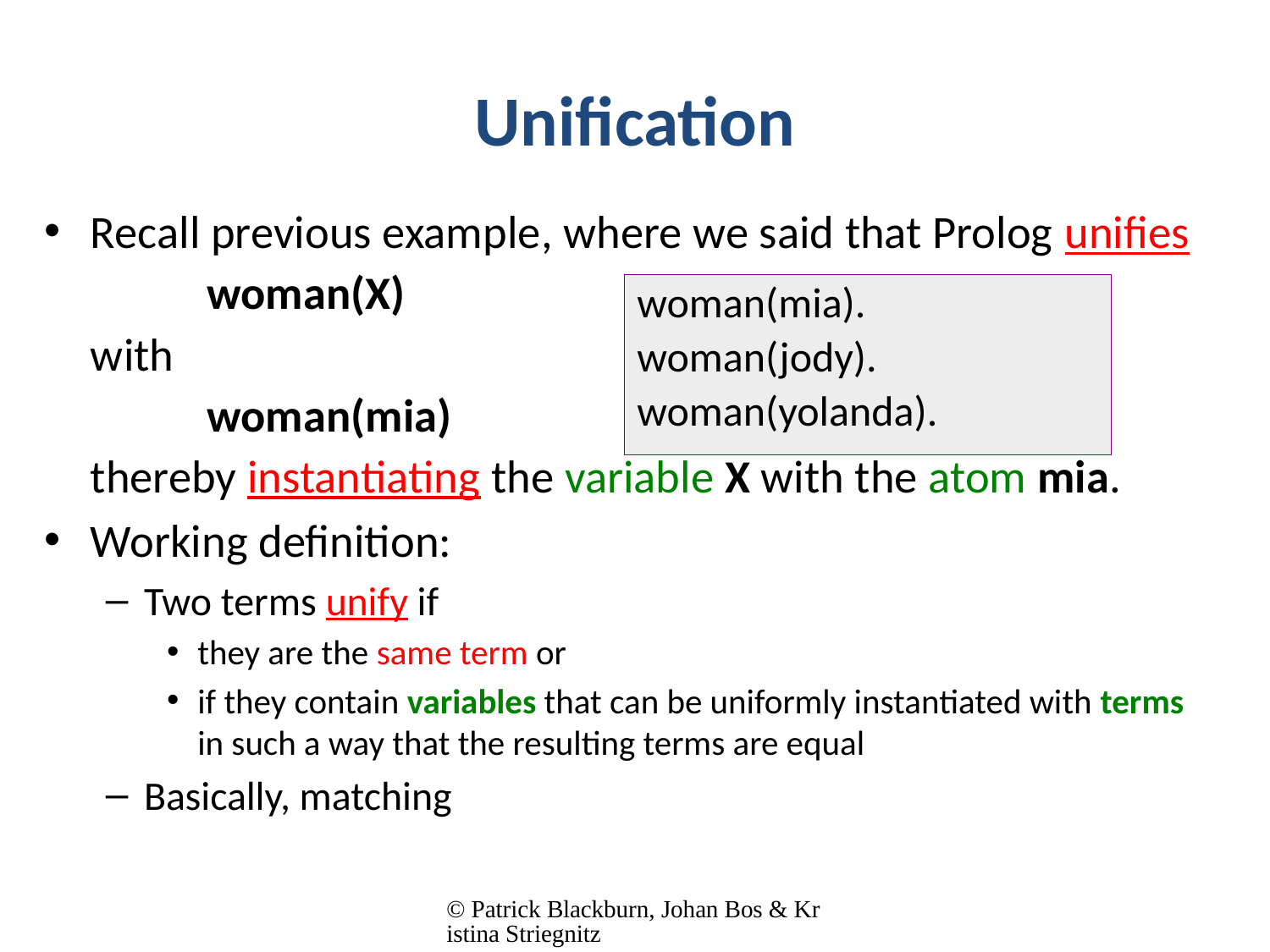

# Unification
Recall previous example, where we said that Prolog unifies
           woman(X)
with
           woman(mia)
thereby instantiating the variable X with the atom mia.
Working definition:
Two terms unify if
they are the same term or
if they contain variables that can be uniformly instantiated with terms in such a way that the resulting terms are equal
Basically, matching
woman(mia).
woman(jody).
woman(yolanda).

© Patrick Blackburn, Johan Bos & Kristina Striegnitz